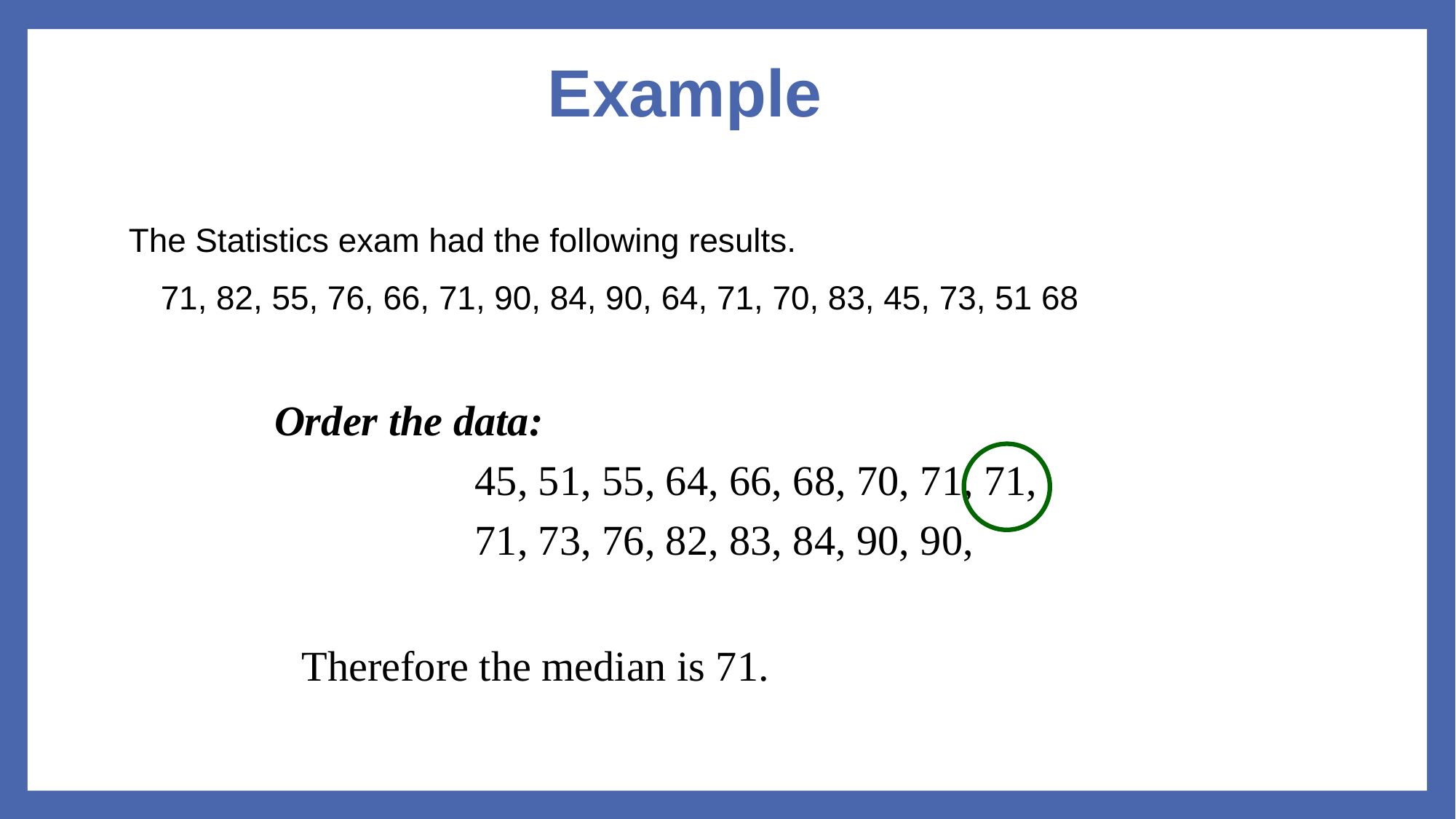

Example
The Statistics exam had the following results.
71, 82, 55, 76, 66, 71, 90, 84, 90, 64, 71, 70, 83, 45, 73, 51 68
Order the data:
                   45, 51, 55, 64, 66, 68, 70, 71, 71,
                   71, 73, 76, 82, 83, 84, 90, 90,

Therefore the median is 71.